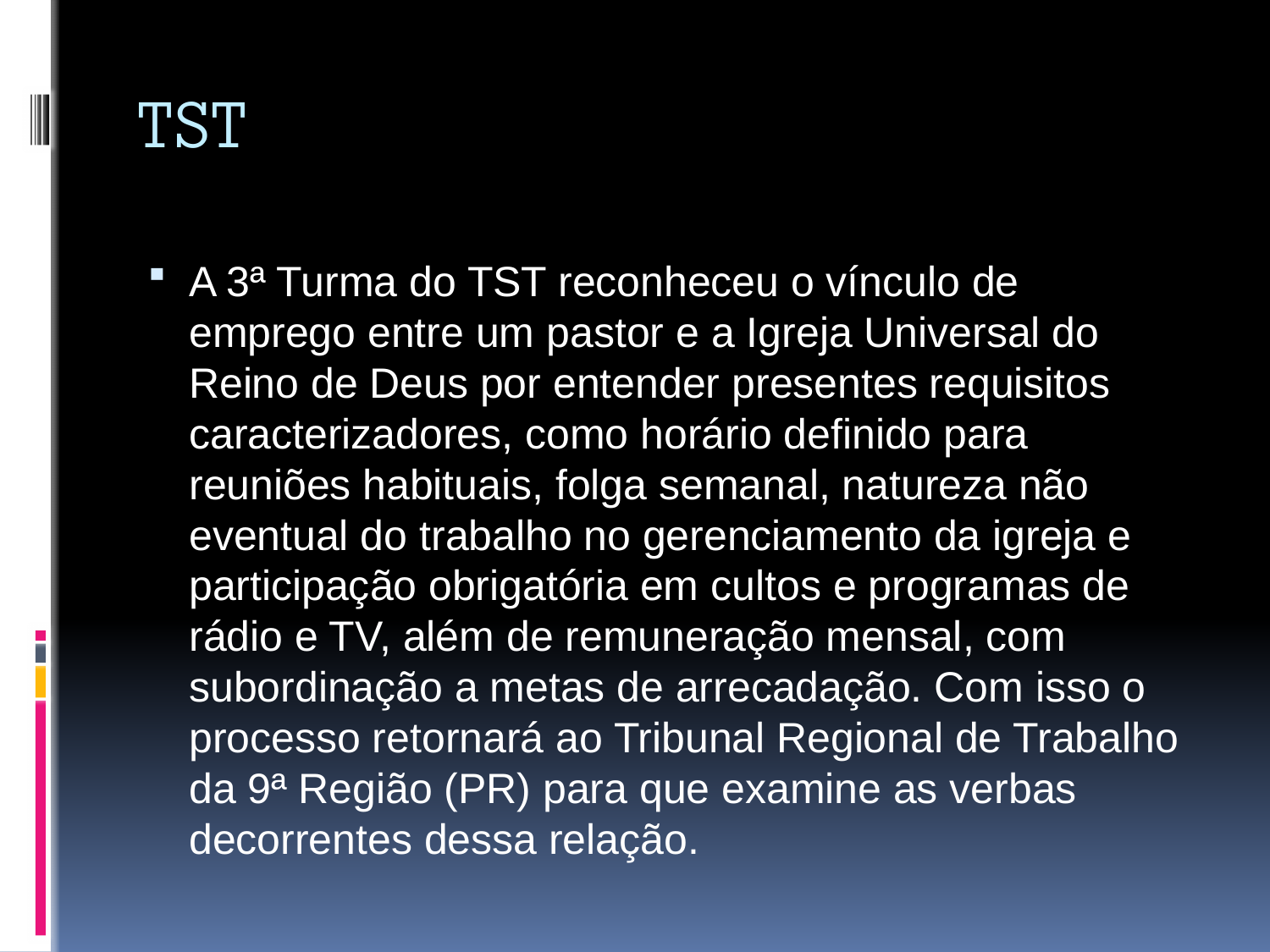

# TST
A 3ª Turma do TST reconheceu o vínculo de emprego entre um pastor e a Igreja Universal do Reino de Deus por entender presentes requisitos caracterizadores, como horário definido para reuniões habituais, folga semanal, natureza não eventual do trabalho no gerenciamento da igreja e participação obrigatória em cultos e programas de rádio e TV, além de remuneração mensal, com subordinação a metas de arrecadação. Com isso o processo retornará ao Tribunal Regional de Trabalho da 9ª Região (PR) para que examine as verbas decorrentes dessa relação.